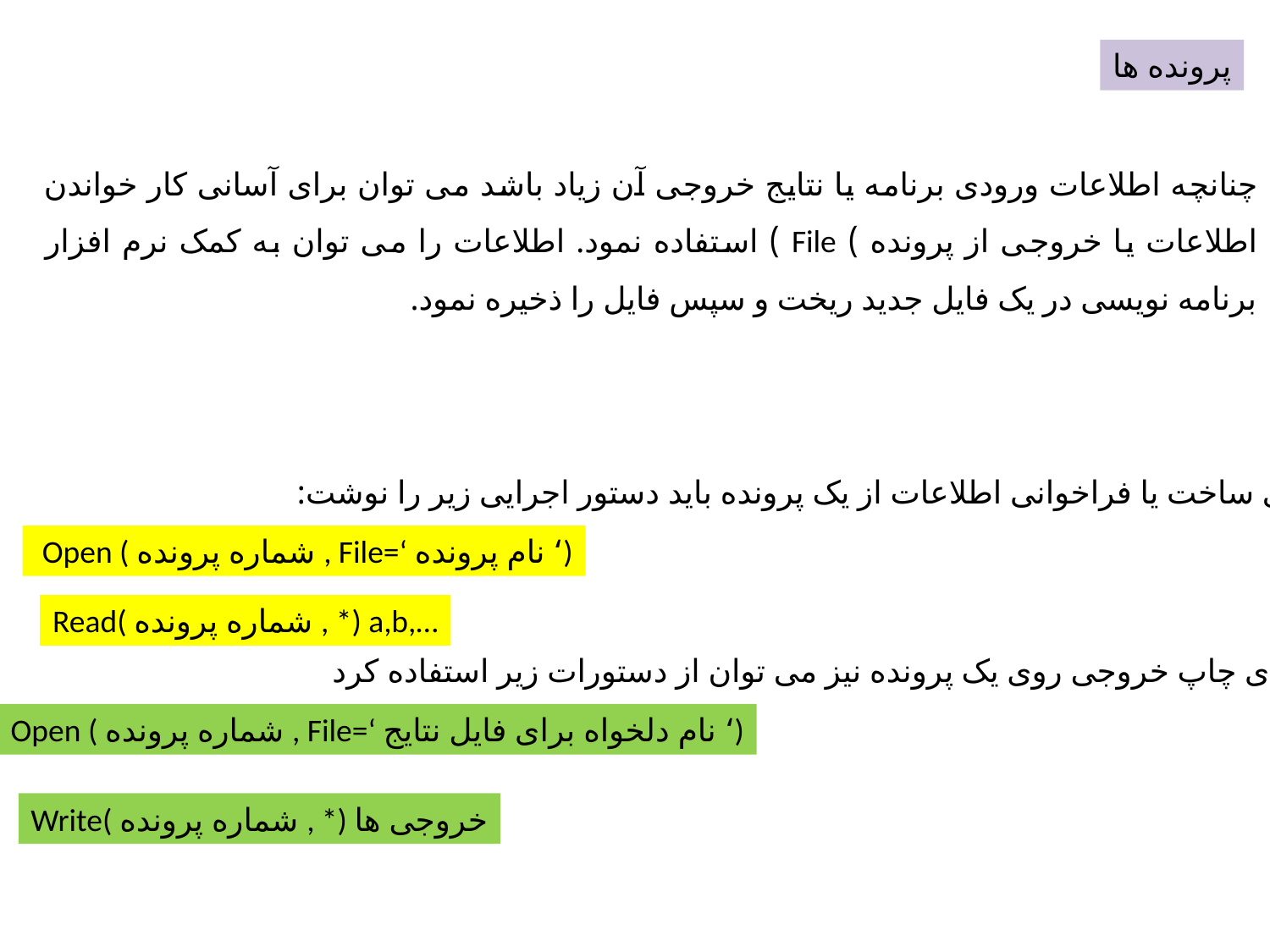

پرونده ها
چنانچه اطلاعات ورودی برنامه یا نتایج خروجی آن زیاد باشد می توان برای آسانی کار خواندن اطلاعات یا خروجی از پرونده ) File ) استفاده نمود. اطلاعات را می توان به کمک نرم افزار برنامه نویسی در یک فایل جدید ریخت و سپس فایل را ذخیره نمود.
برای ساخت یا فراخوانی اطلاعات از یک پرونده باید دستور اجرایی زیر را نوشت:
 Open ( شماره پرونده , File=‘ نام پرونده ‘)
Read( شماره پرونده , *) a,b,…
برای چاپ خروجی روی یک پرونده نیز می توان از دستورات زیر استفاده کرد:
 Open ( شماره پرونده , File=‘ نام دلخواه برای فایل نتایج ‘)
Write( شماره پرونده , *) خروجی ها